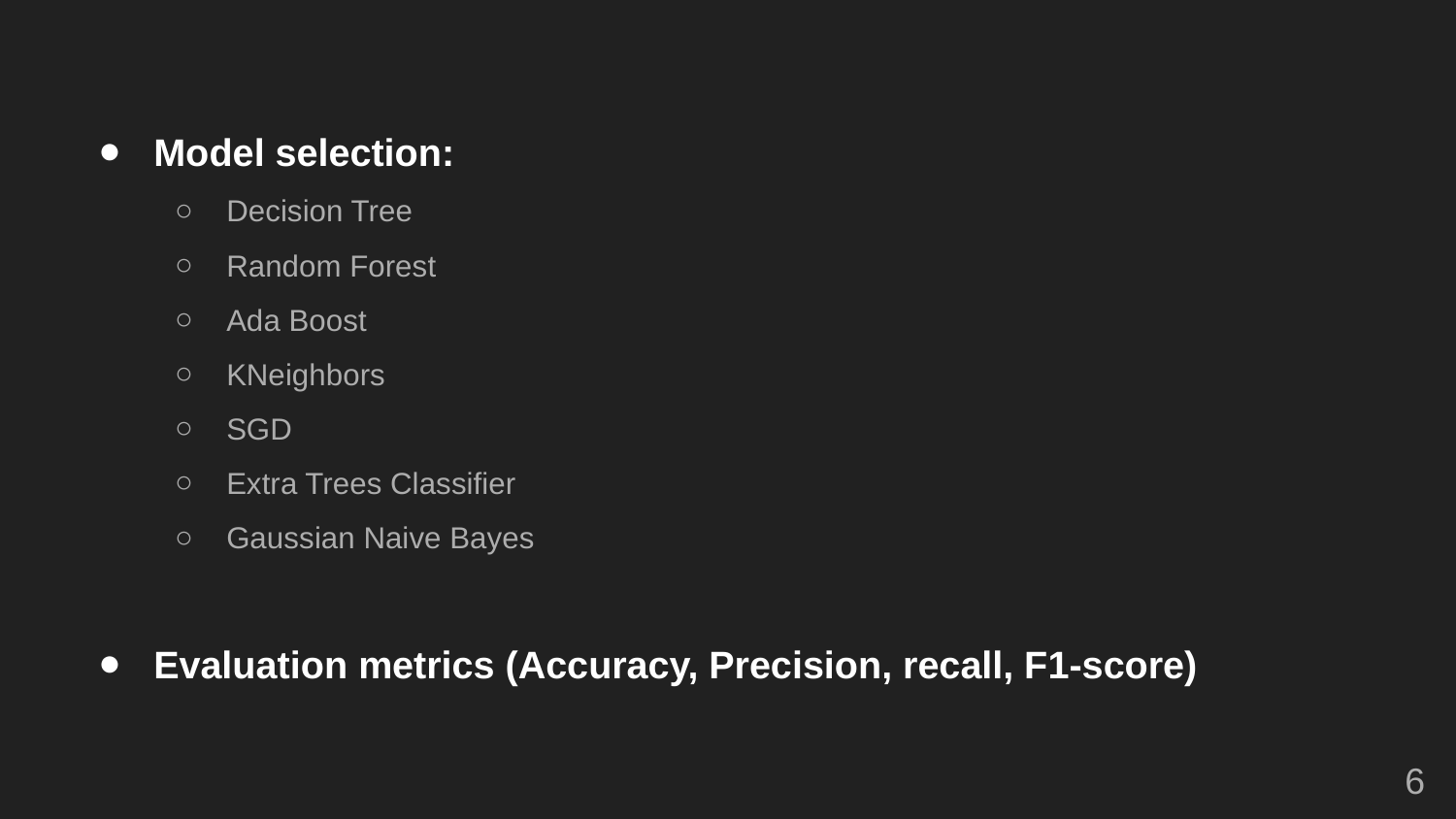

Model selection:
Decision Tree
Random Forest
Ada Boost
KNeighbors
SGD
Extra Trees Classifier
Gaussian Naive Bayes

Evaluation metrics (Accuracy, Precision, recall, F1-score)

6